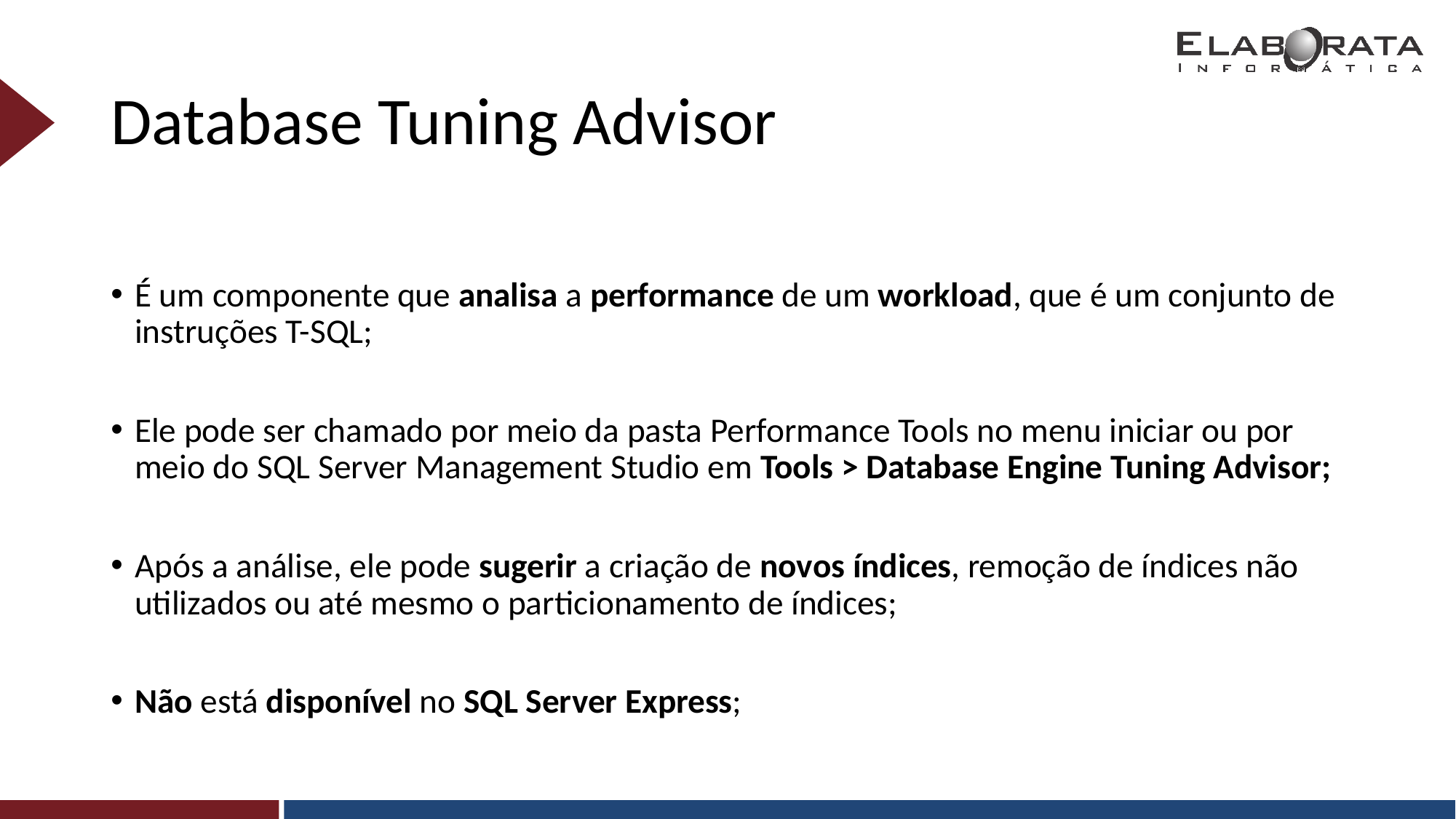

# Database Tuning Advisor

É um componente que analisa a performance de um workload, que é um conjunto de instruções T-SQL;

Ele pode ser chamado por meio da pasta Performance Tools no menu iniciar ou por meio do SQL Server Management Studio em Tools > Database Engine Tuning Advisor;

Após a análise, ele pode sugerir a criação de novos índices, remoção de índices não utilizados ou até mesmo o particionamento de índices;

Não está disponível no SQL Server Express;